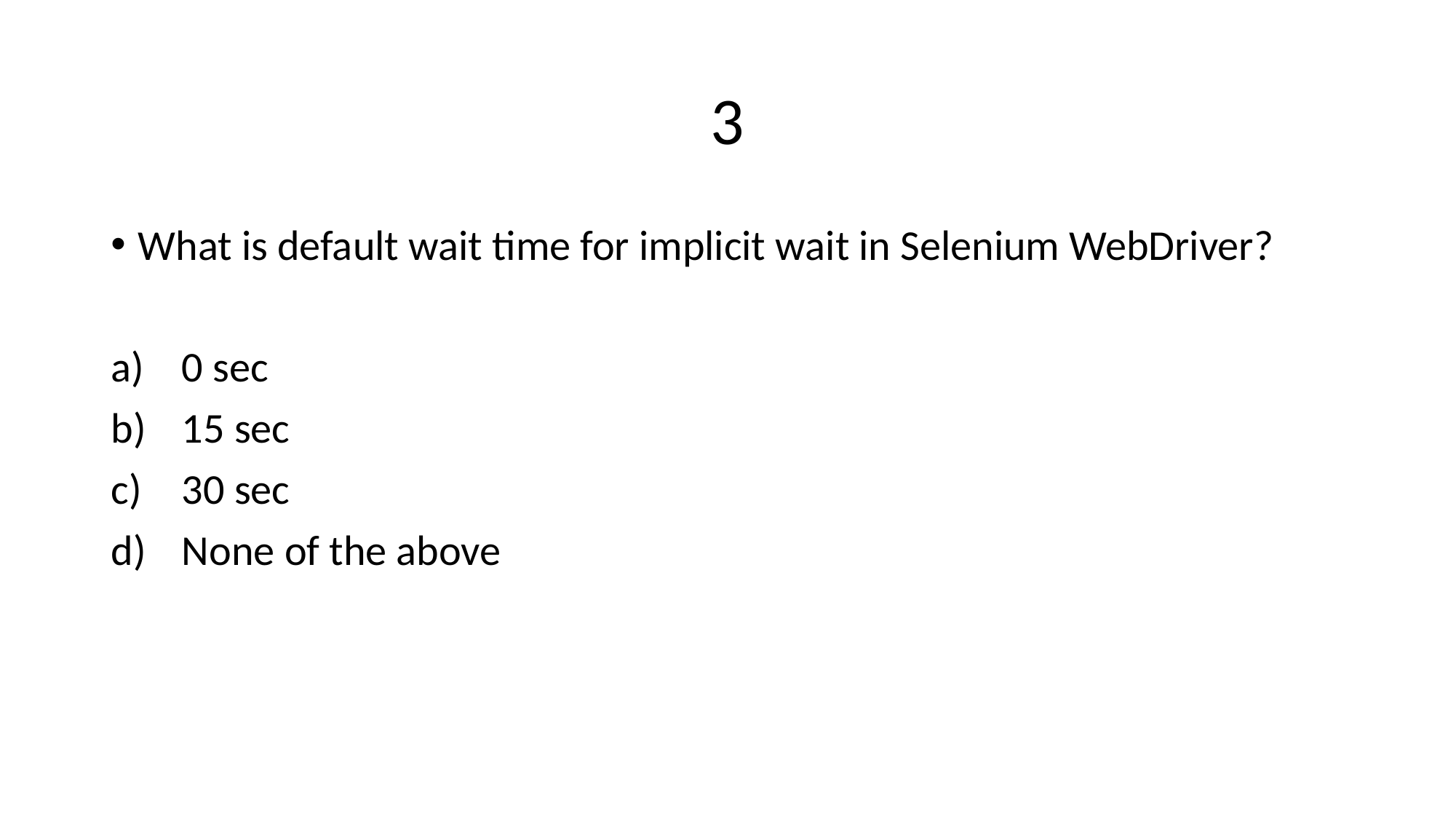

# 3
What is default wait time for implicit wait in Selenium WebDriver?

 0 sec
 15 sec
 30 sec
 None of the above